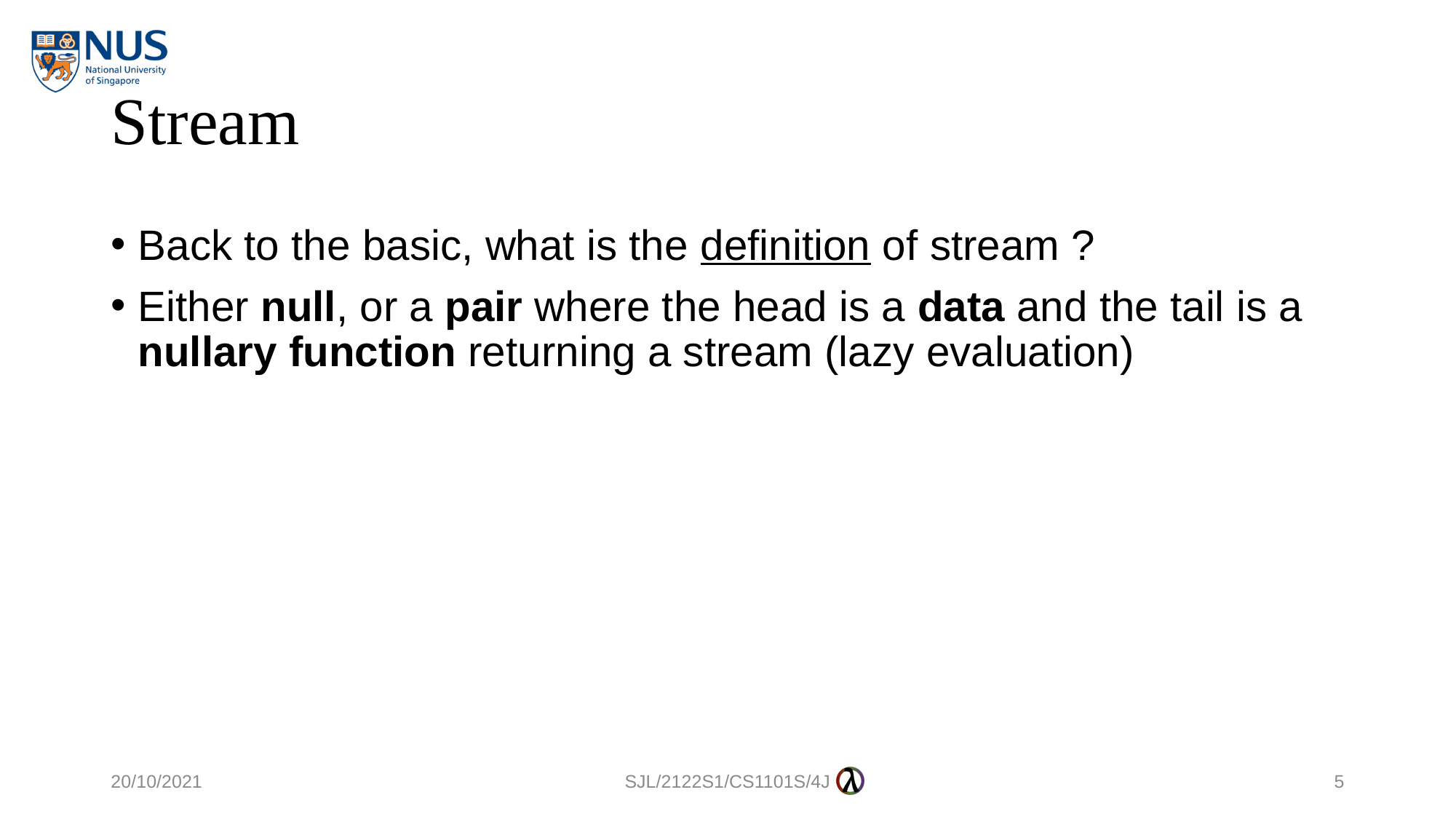

# Stream
Back to the basic, what is the definition of stream ?
Either null, or a pair where the head is a data and the tail is a nullary function returning a stream (lazy evaluation)

20/10/2021
SJL/2122S1/CS1101S/4J
5